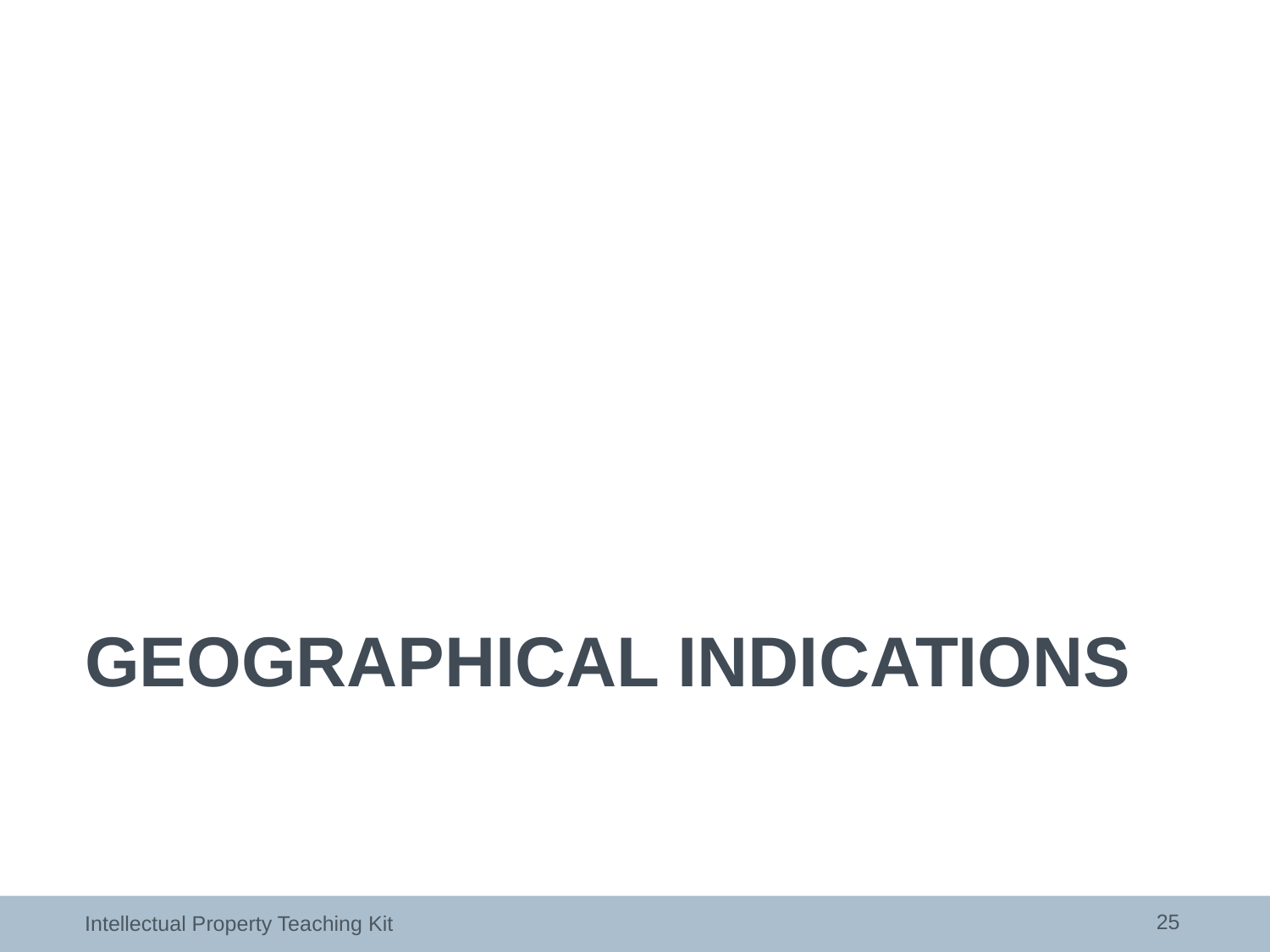

# GEOGRAPHICAL INDICATIONS
25
Intellectual Property Teaching Kit